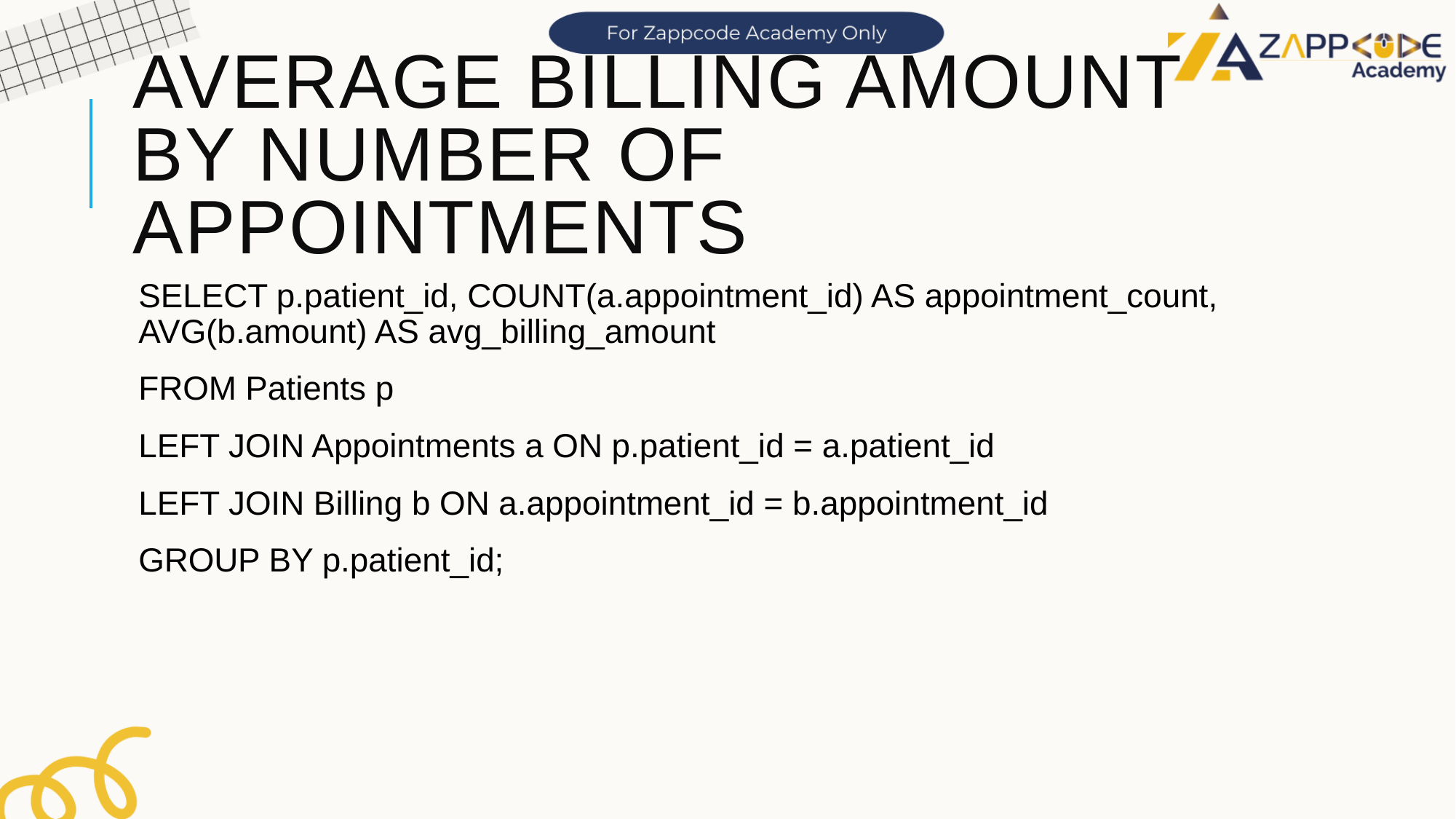

# Average Billing Amount by Number of Appointments
SELECT p.patient_id, COUNT(a.appointment_id) AS appointment_count, AVG(b.amount) AS avg_billing_amount
FROM Patients p
LEFT JOIN Appointments a ON p.patient_id = a.patient_id
LEFT JOIN Billing b ON a.appointment_id = b.appointment_id
GROUP BY p.patient_id;